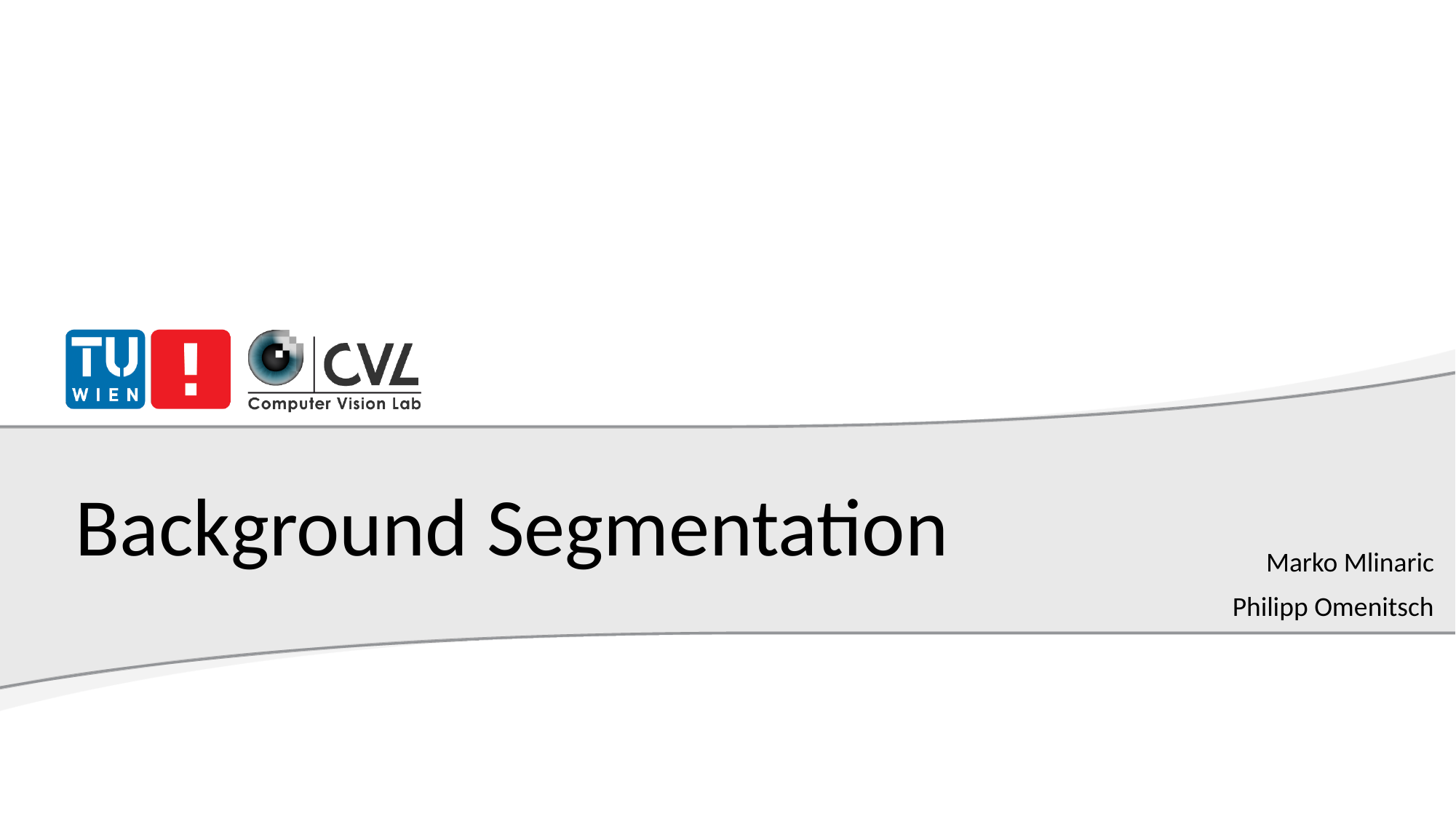

# Background Segmentation
Marko Mlinaric
Philipp Omenitsch